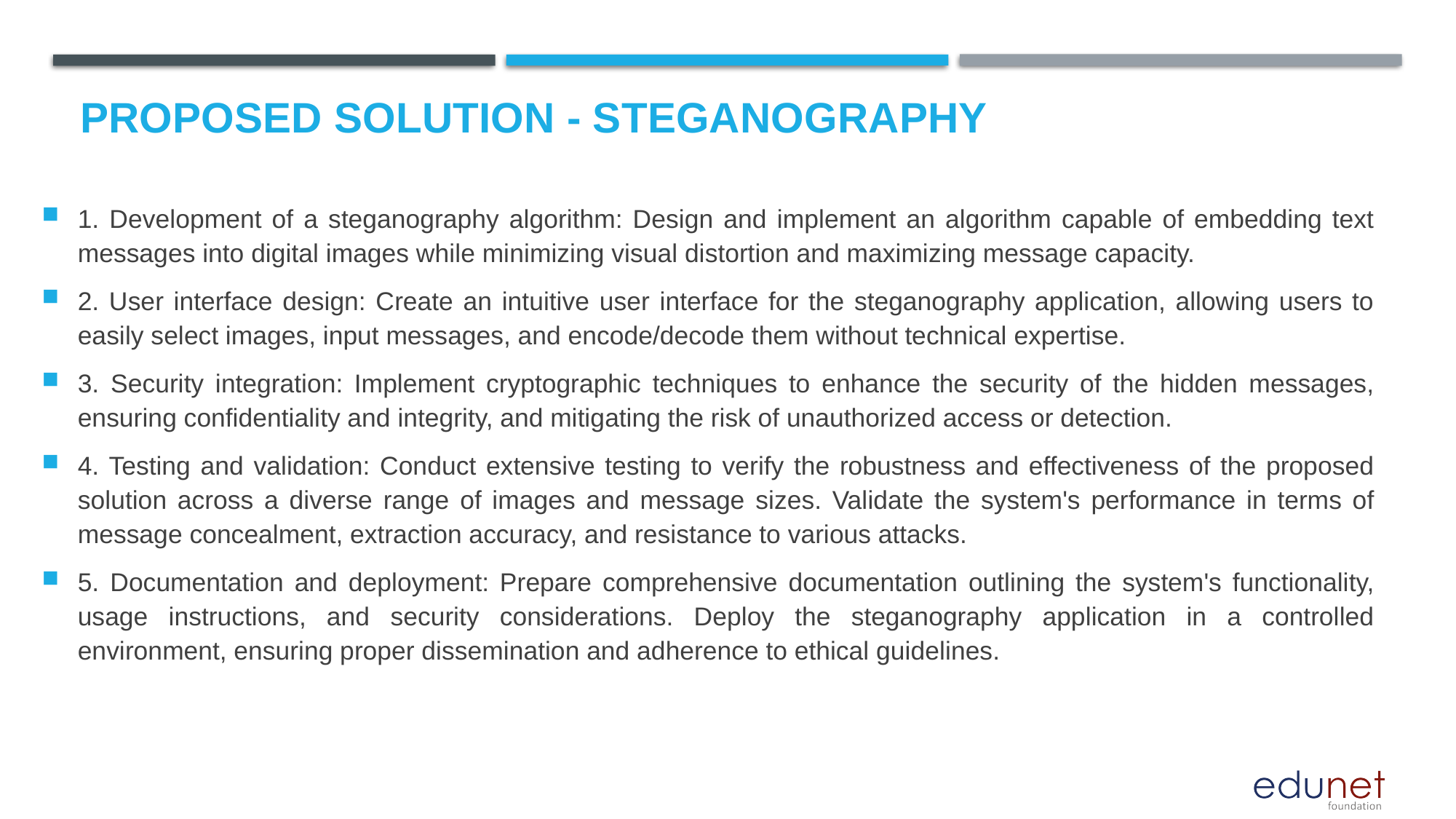

1. Development of a steganography algorithm: Design and implement an algorithm capable of embedding text messages into digital images while minimizing visual distortion and maximizing message capacity.
2. User interface design: Create an intuitive user interface for the steganography application, allowing users to easily select images, input messages, and encode/decode them without technical expertise.
3. Security integration: Implement cryptographic techniques to enhance the security of the hidden messages, ensuring confidentiality and integrity, and mitigating the risk of unauthorized access or detection.
4. Testing and validation: Conduct extensive testing to verify the robustness and effectiveness of the proposed solution across a diverse range of images and message sizes. Validate the system's performance in terms of message concealment, extraction accuracy, and resistance to various attacks.
5. Documentation and deployment: Prepare comprehensive documentation outlining the system's functionality, usage instructions, and security considerations. Deploy the steganography application in a controlled environment, ensuring proper dissemination and adherence to ethical guidelines.
# Proposed Solution - STEGANOGRAPHY